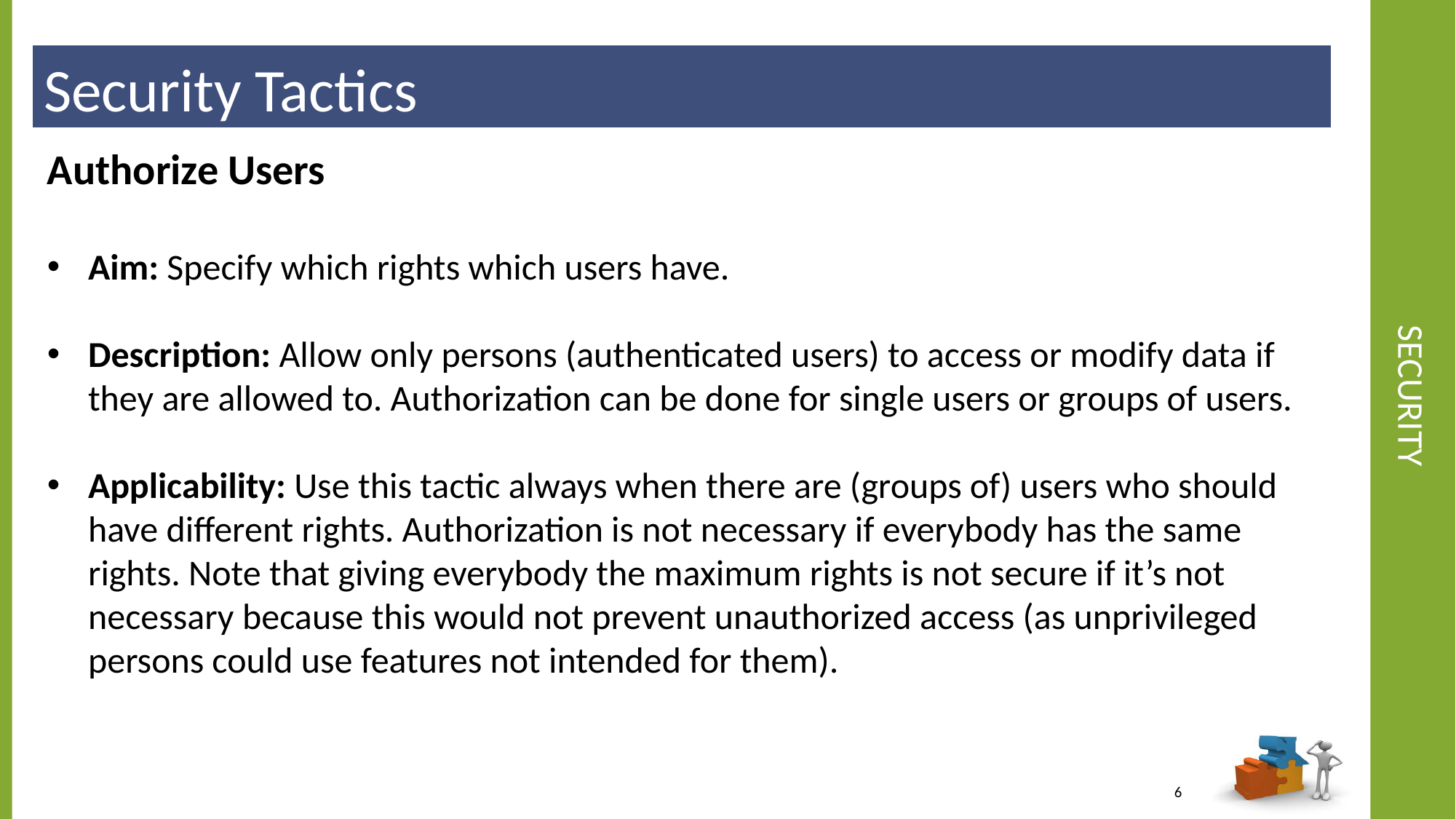

Security Tactics
# security
Authorize Users

Aim: Specify which rights which users have.

Description: Allow only persons (authenticated users) to access or modify data if they are allowed to. Authorization can be done for single users or groups of users.

Applicability: Use this tactic always when there are (groups of) users who should have different rights. Authorization is not necessary if everybody has the same rights. Note that giving everybody the maximum rights is not secure if it’s not necessary because this would not prevent unauthorized access (as unprivileged persons could use features not intended for them).
6